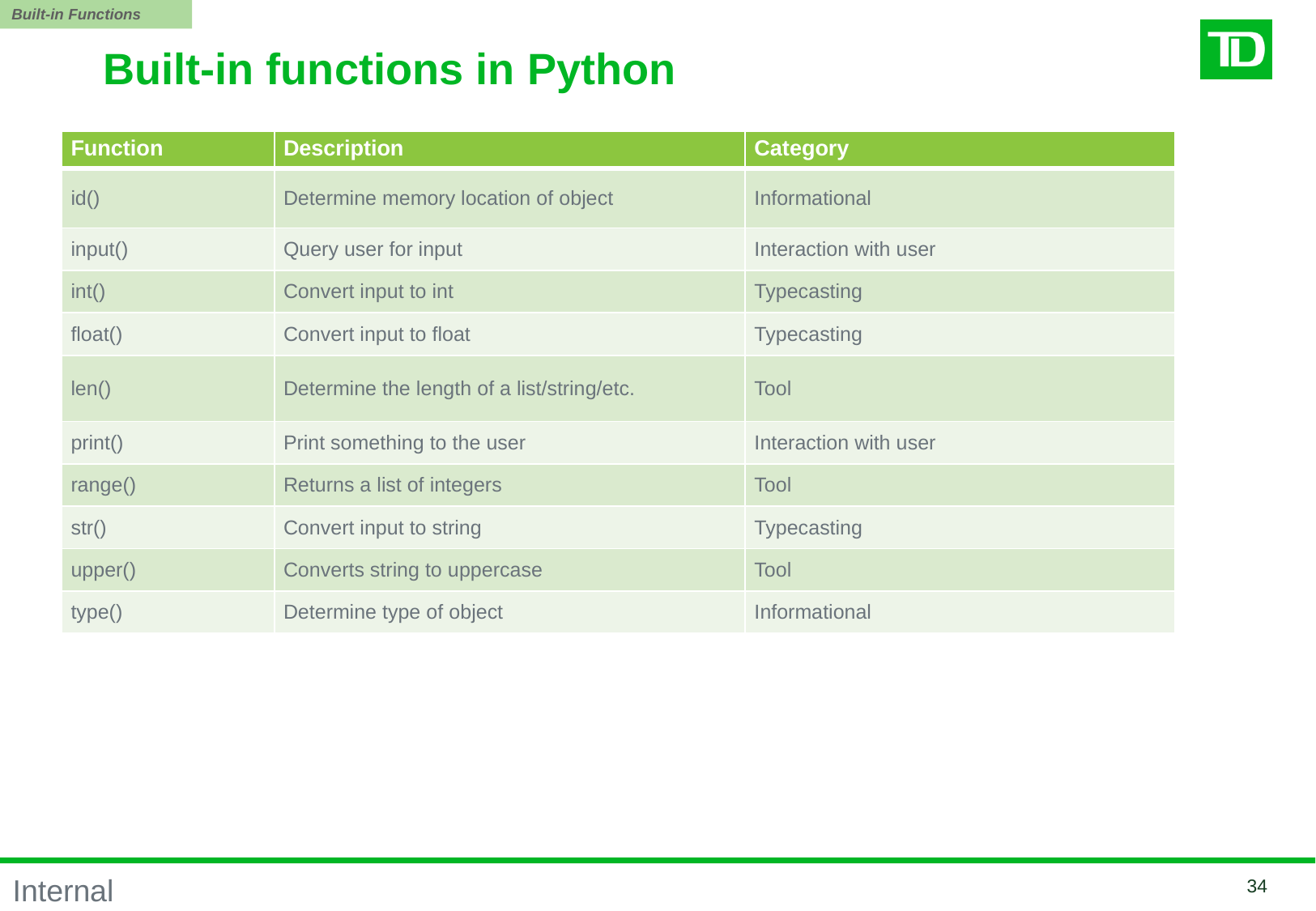

Built-in Functions
# Built-in functions in Python
| Function | Description | Category |
| --- | --- | --- |
| id() | Determine memory location of object | Informational |
| input() | Query user for input | Interaction with user |
| int() | Convert input to int | Typecasting |
| float() | Convert input to float | Typecasting |
| len() | Determine the length of a list/string/etc. | Tool |
| print() | Print something to the user | Interaction with user |
| range() | Returns a list of integers | Tool |
| str() | Convert input to string | Typecasting |
| upper() | Converts string to uppercase | Tool |
| type() | Determine type of object | Informational |
34